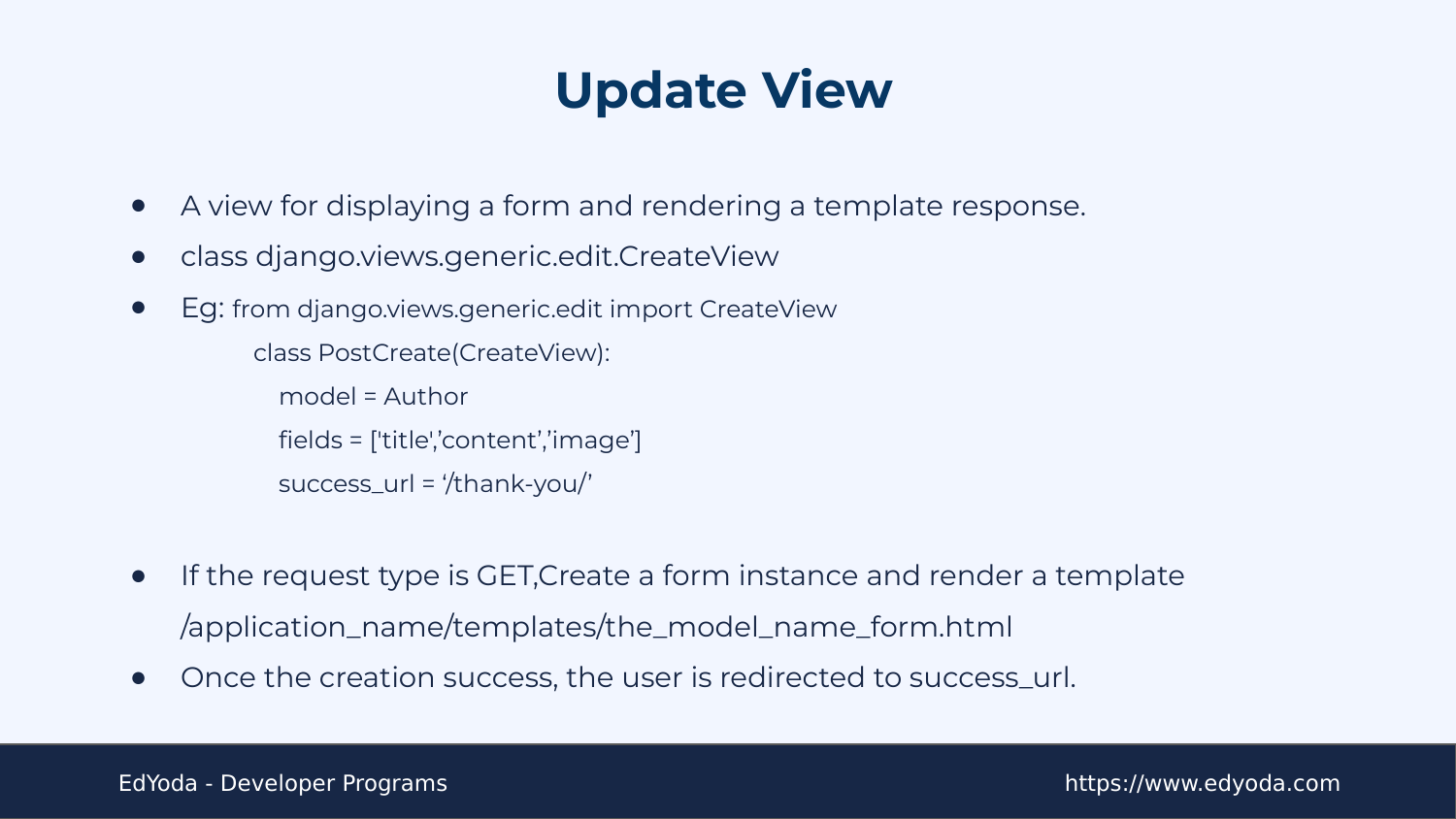

# Update View

A view for displaying a form and rendering a template response.
class django.views.generic.edit.CreateView
Eg: from django.views.generic.edit import CreateView
class PostCreate(CreateView):
    model = Author
    fields = ['title',’content’,’image’]
    success_url = ‘/thank-you/’
If the request type is GET,Create a form instance and render a template /application_name/templates/the_model_name_form.html
Once the creation success, the user is redirected to success_url.

EdYoda - Developer Programs
https://www.edyoda.com